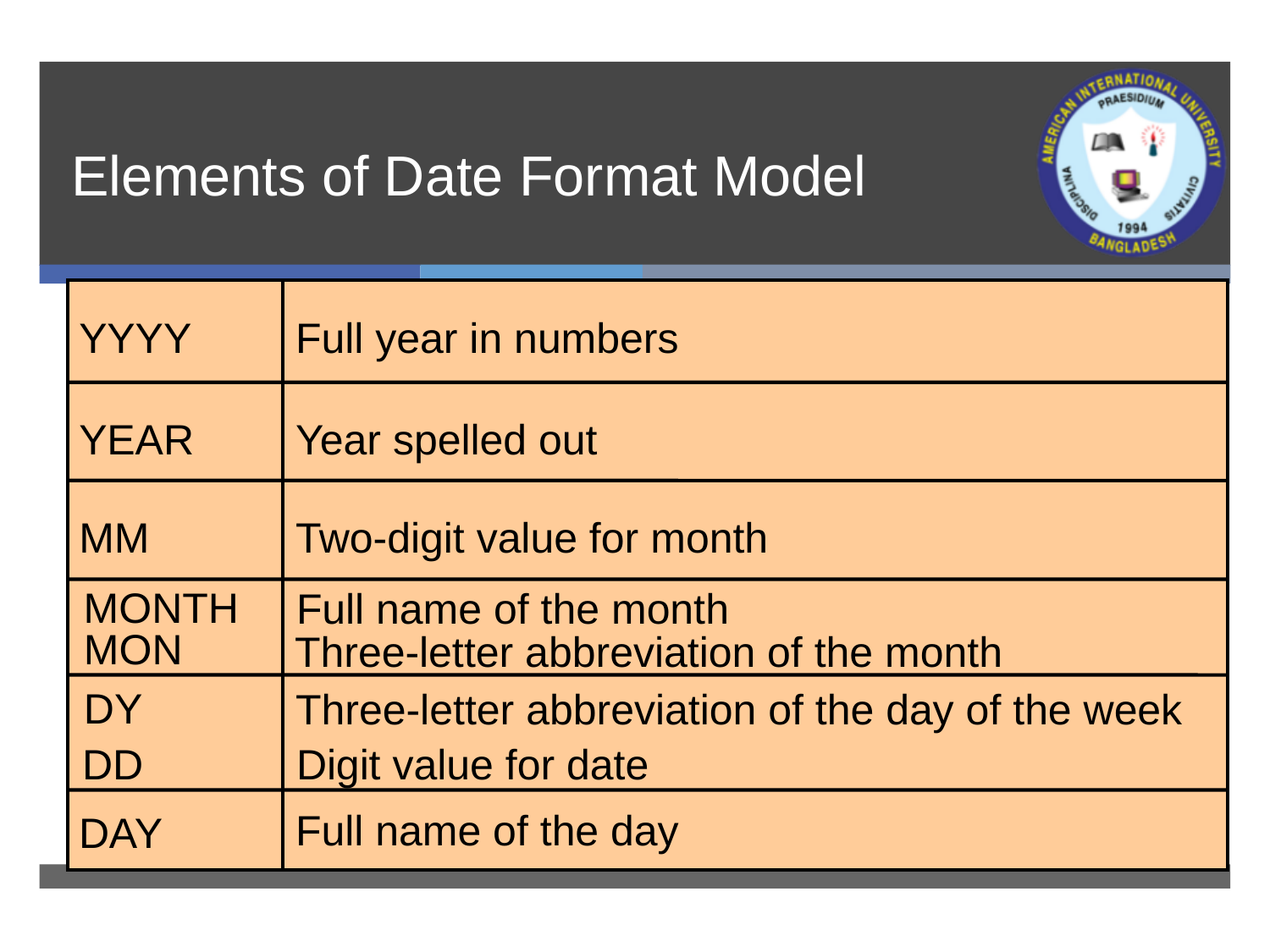

# Elements of Date Format Model

YYYY
Full year in numbers

YEAR
Year spelled out
MM
Two-digit value for month
MONTH
Full name of the month
MON
Three-letter abbreviation of the month
DY
Three-letter abbreviation of the day of the week
Digit value for date
DD
Full name of the day
DAY